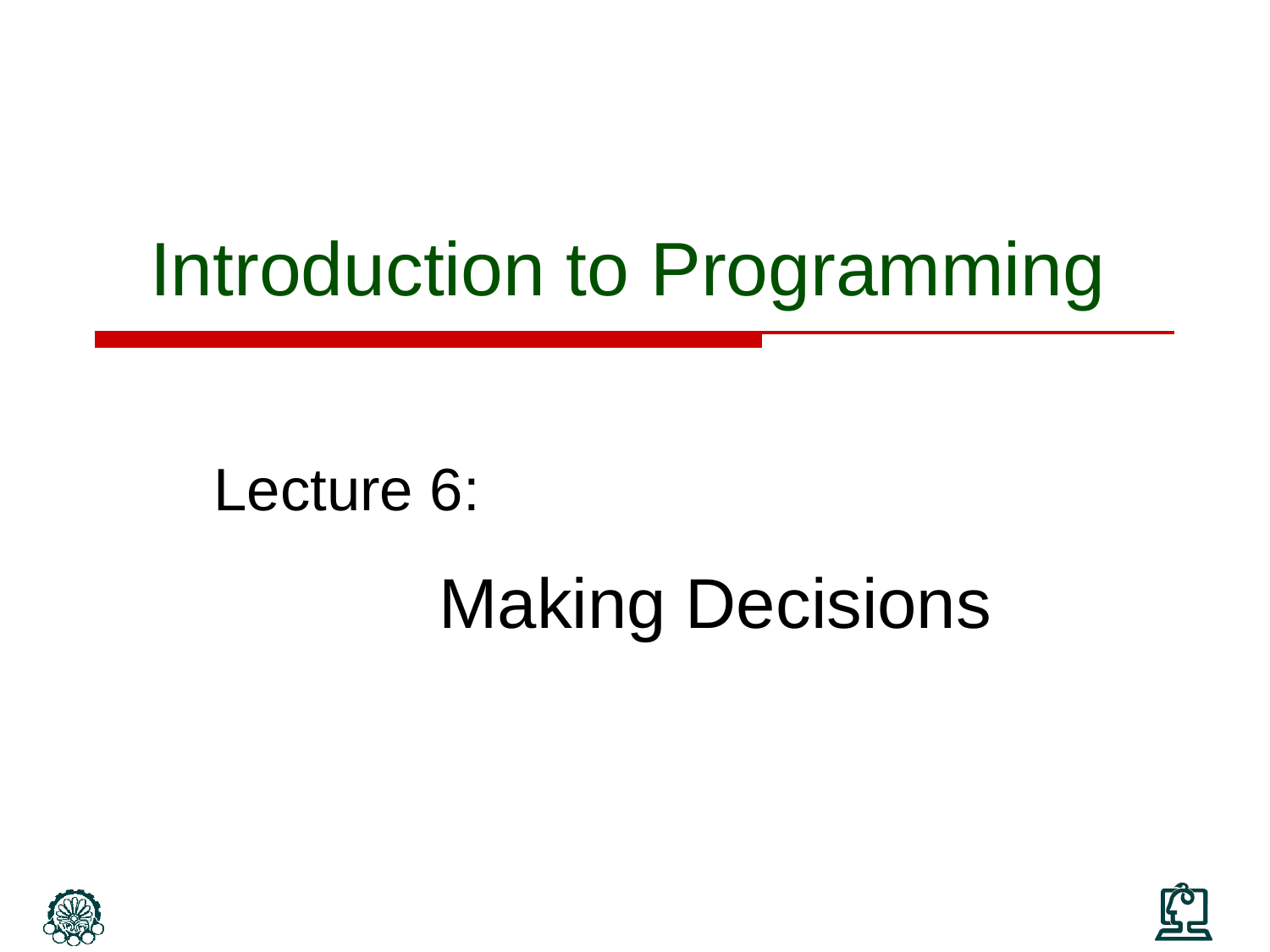

# Introduction to Programming
Lecture 6:
	     Making Decisions